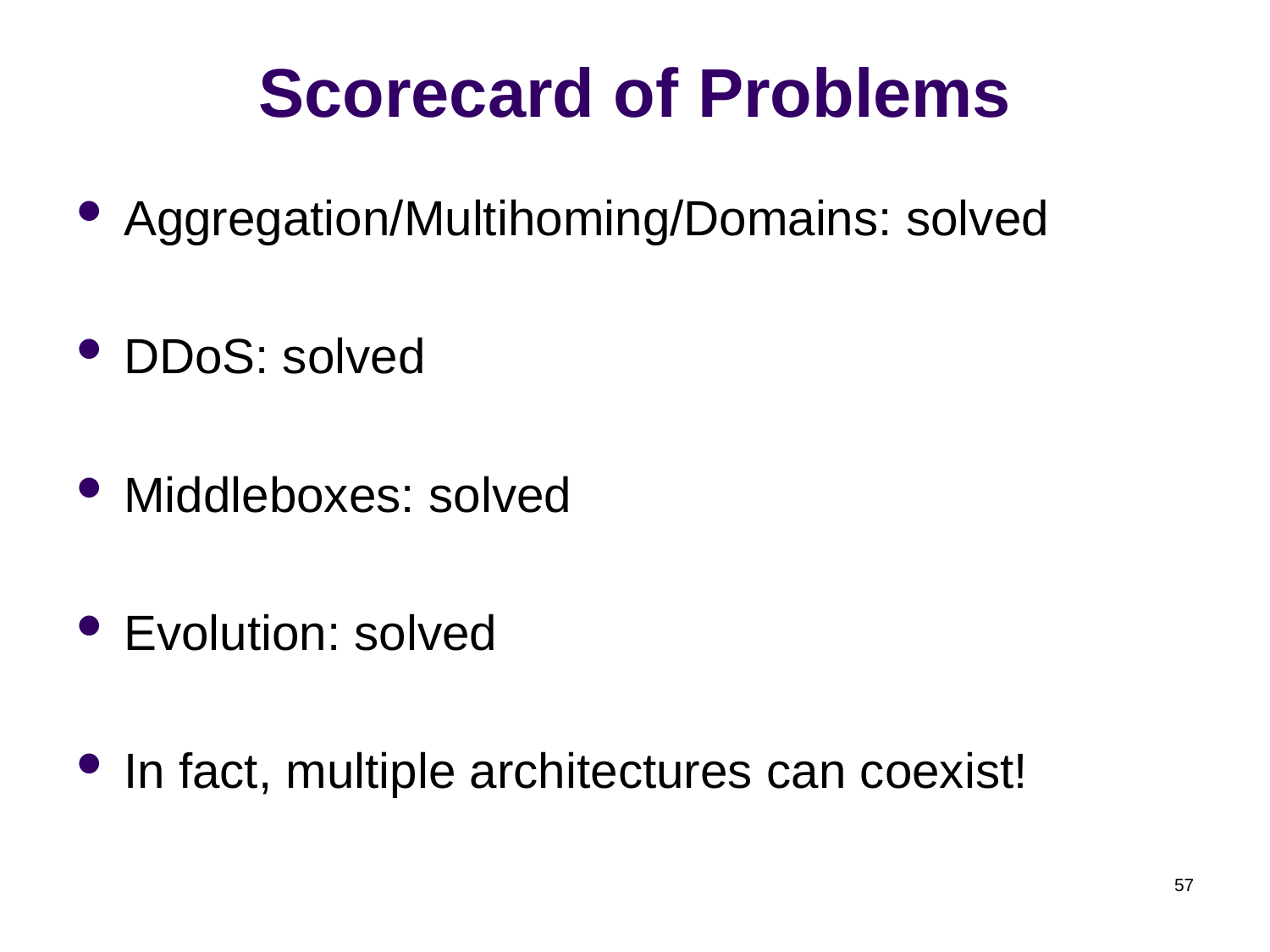

# Scorecard of Problems
Aggregation/Multihoming/Domains: solved

DDoS: solved

Middleboxes: solved

Evolution: solved

In fact, multiple architectures can coexist!
57